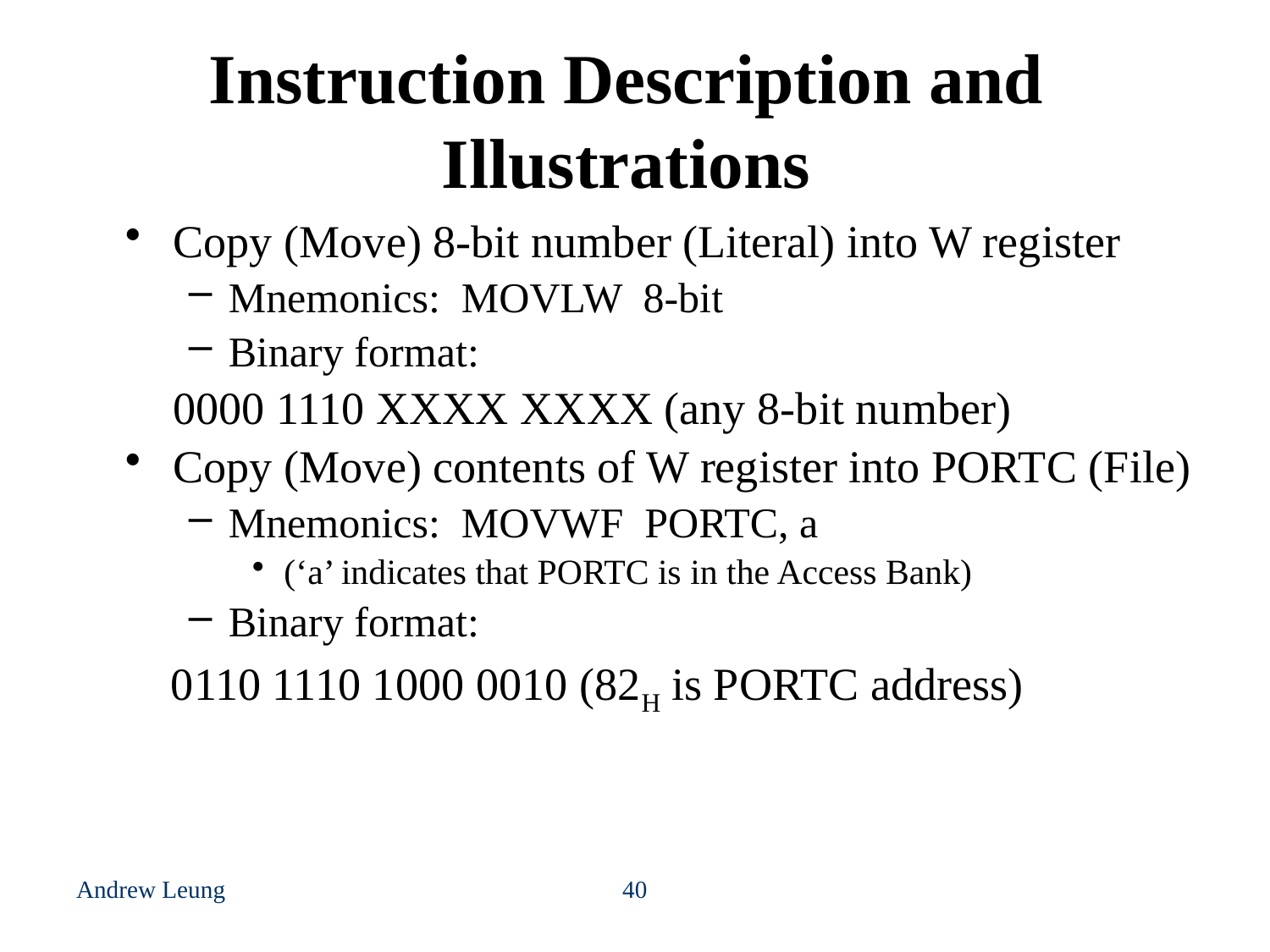

# Instruction Description and  Illustrations
Copy (Move) 8-bit number (Literal) into W register
Mnemonics:  MOVLW  8-bit
Binary format:
	0000 1110 XXXX XXXX (any 8-bit number)
Copy (Move) contents of W register into PORTC (File)
Mnemonics:  MOVWF  PORTC, a
(‘a’ indicates that PORTC is in the Access Bank)
Binary format:
    0110 1110 1000 0010 (82H is PORTC address)
Andrew Leung
40